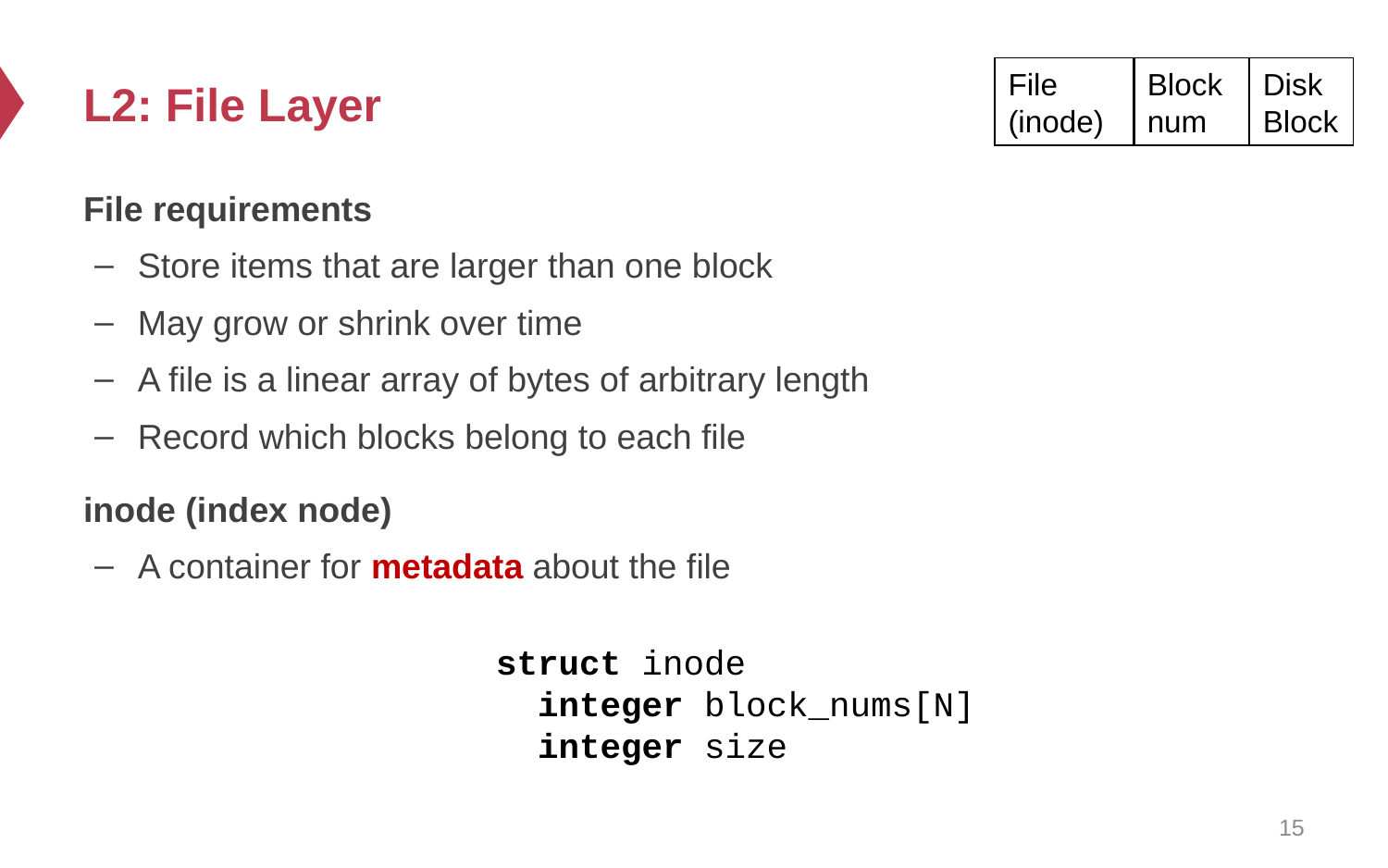

# L2: File Layer
File
(inode)
Block num
Disk
Block
File requirements
Store items that are larger than one block
May grow or shrink over time
A file is a linear array of bytes of arbitrary length
Record which blocks belong to each file
inode (index node)
A container for metadata about the file

struct inode
  integer block_nums[N]
  integer size
15